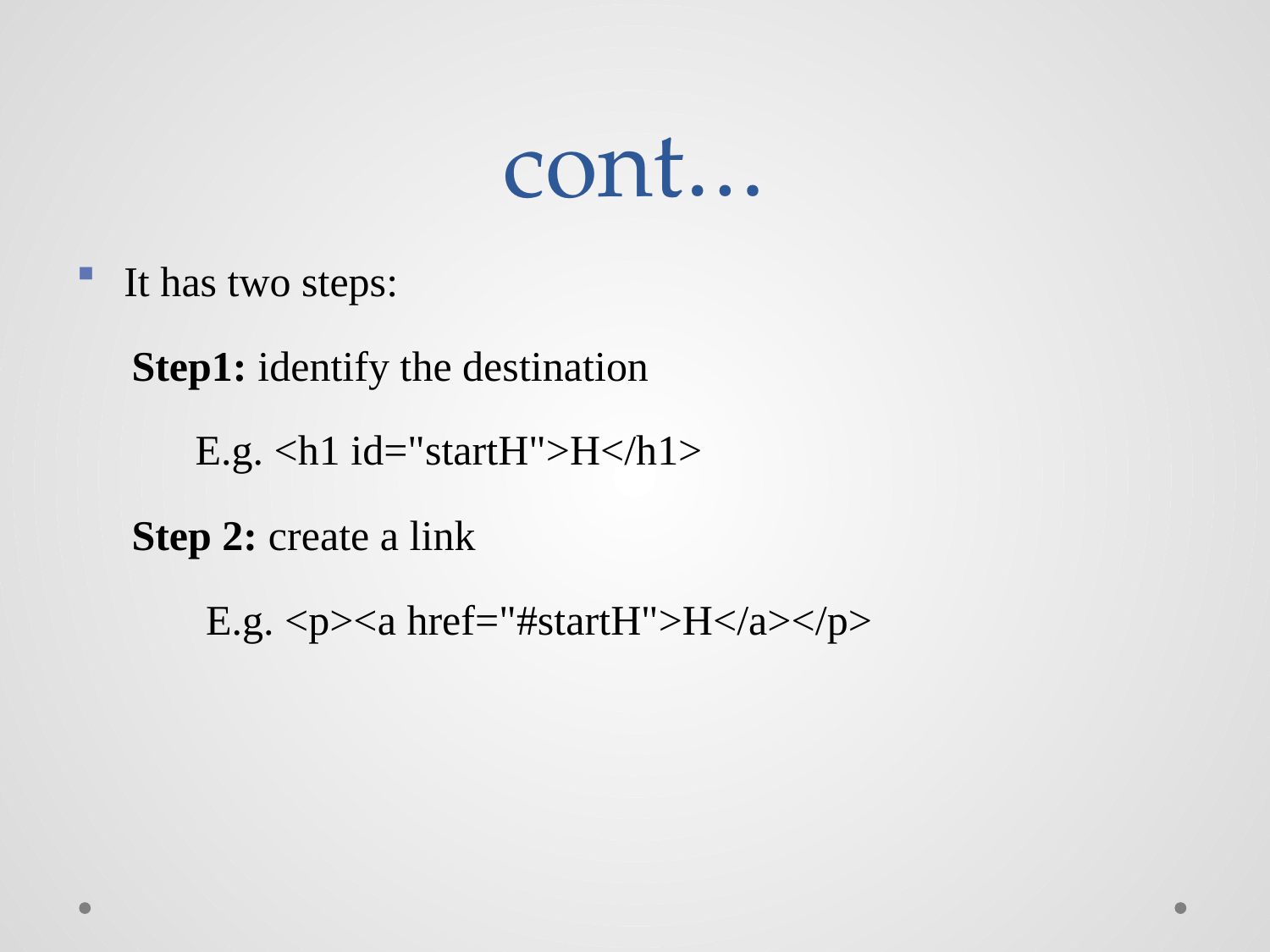

# cont…
It has two steps:
Step1: identify the destination
E.g. <h1 id="startH">H</h1>
Step 2: create a link
       E.g. <p><a href="#startH">H</a></p>